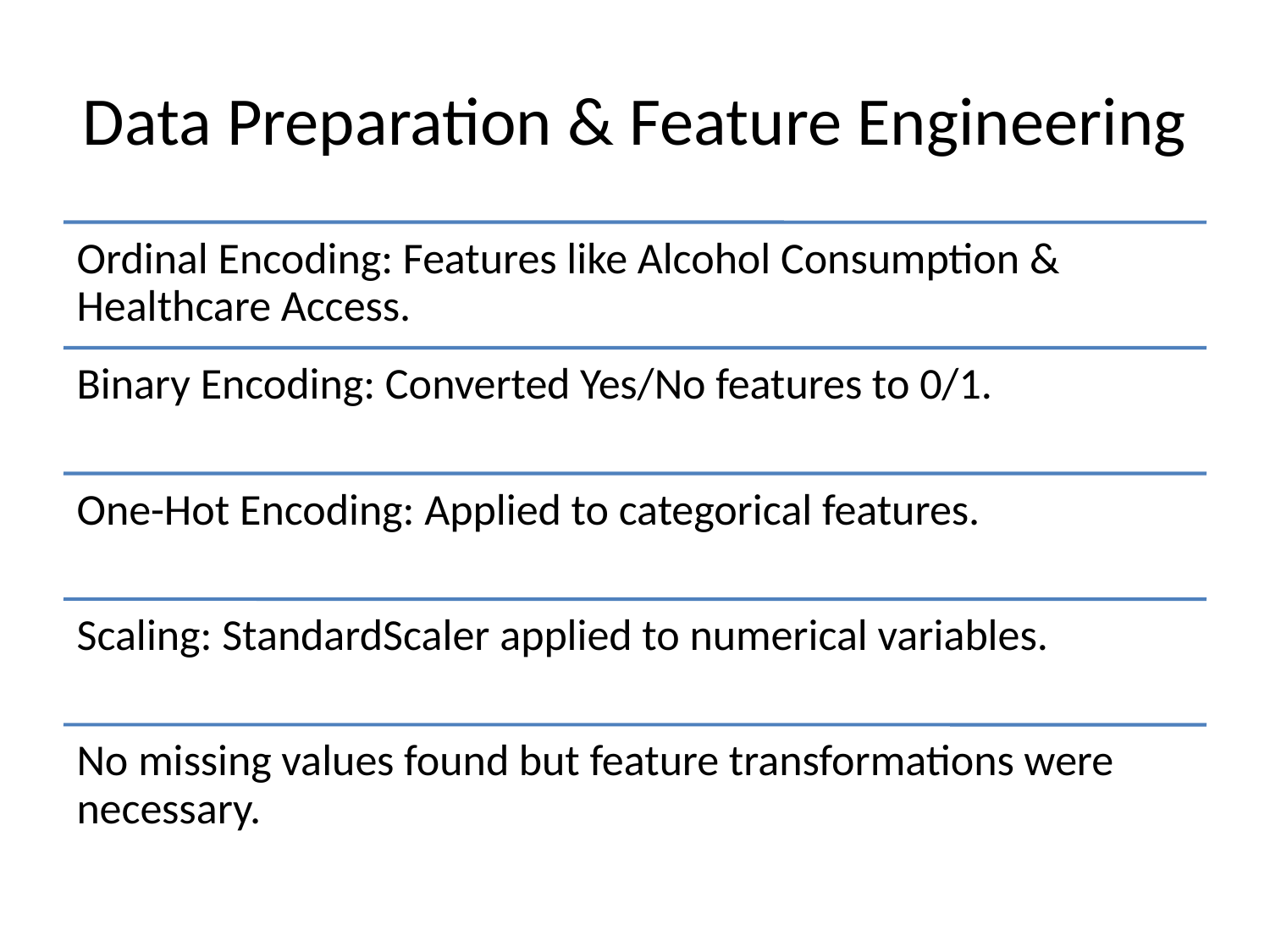

# Data Preparation & Feature Engineering
Ordinal Encoding: Features like Alcohol Consumption & Healthcare Access.
Binary Encoding: Converted Yes/No features to 0/1.
One-Hot Encoding: Applied to categorical features.
Scaling: StandardScaler applied to numerical variables.
No missing values found but feature transformations were necessary.